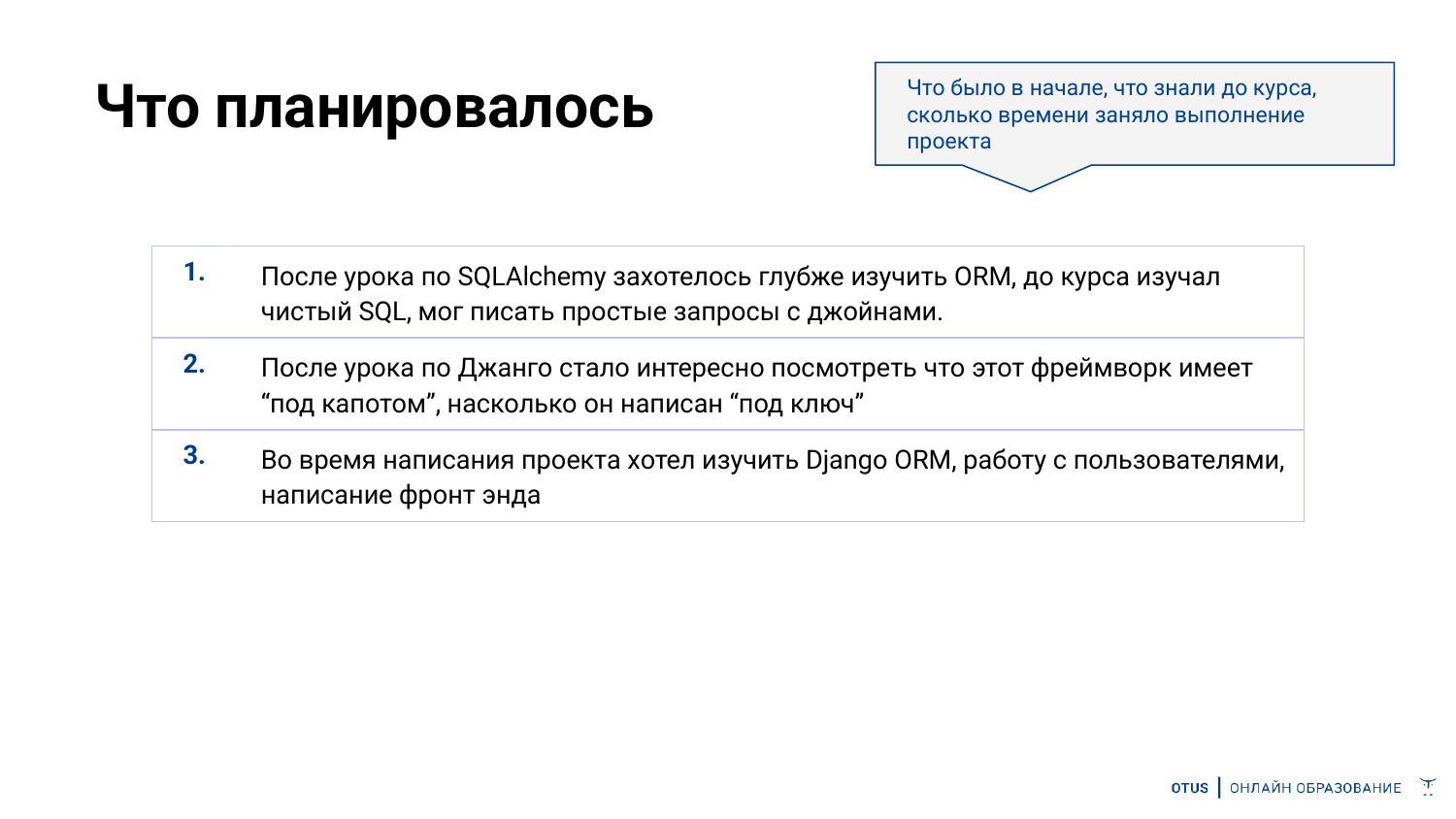

# Что планировалось
Что было в начале, что знали до курса, сколько времени заняло выполнение проекта
| 1. | После урока по SQLAlchemy захотелось глубже изучить ORM, до курса изучал чистый SQL, мог писать простые запросы с джойнами. |
| --- | --- |
| 2. | После урока по Джанго стало интересно посмотреть что этот фреймворк имеет “под капотом”, насколько он написан “под ключ” |
| 3. | Во время написания проекта хотел изучить Django ORM, работу с пользователями, написание фронт энда |